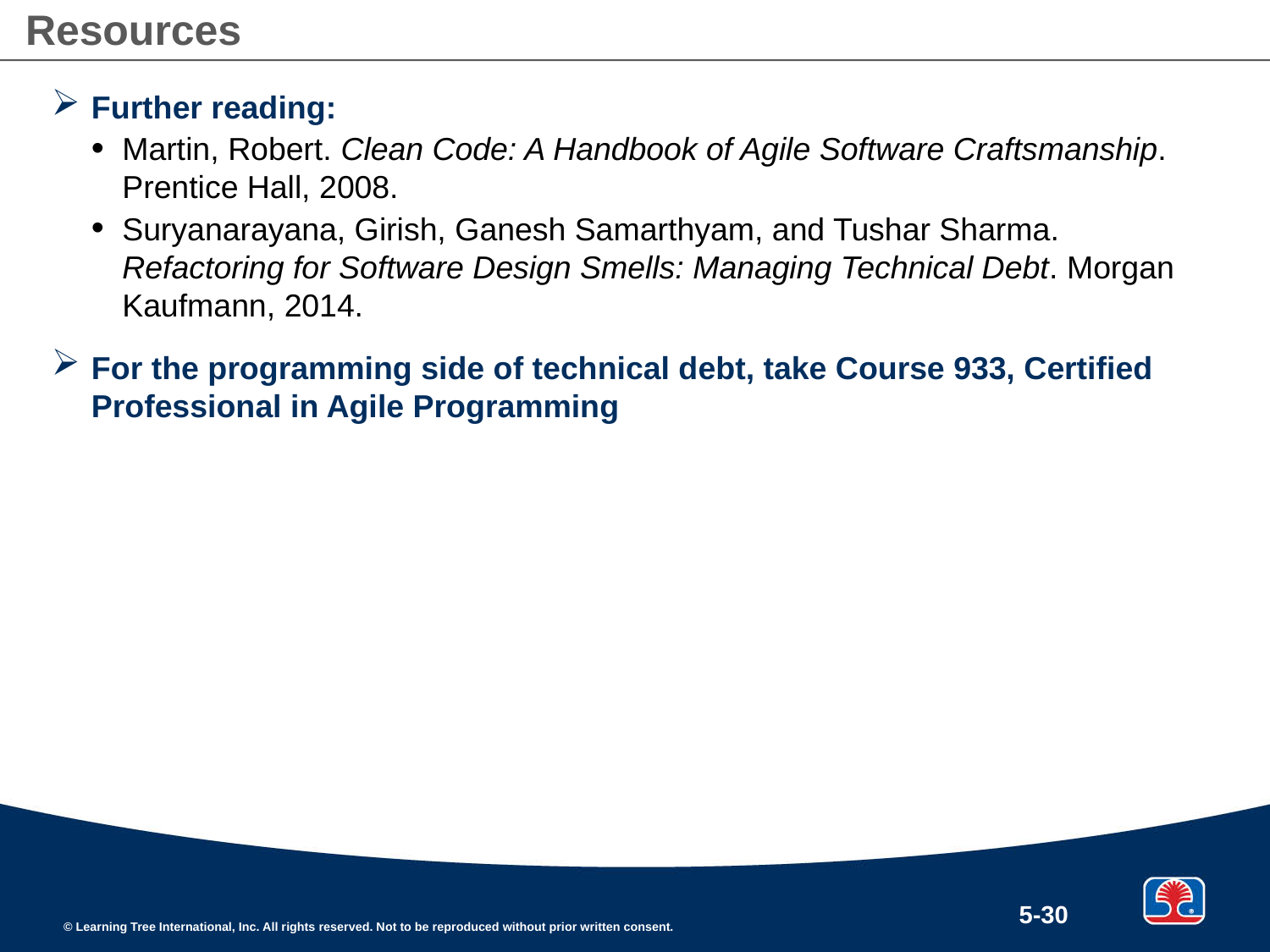

# Resources
Further reading:
Martin, Robert. Clean Code: A Handbook of Agile Software Craftsmanship. Prentice Hall, 2008.
Suryanarayana, Girish, Ganesh Samarthyam, and Tushar Sharma. Refactoring for Software Design Smells: Managing Technical Debt. Morgan Kaufmann, 2014.
For the programming side of technical debt, take Course 933, Certified Professional in Agile Programming